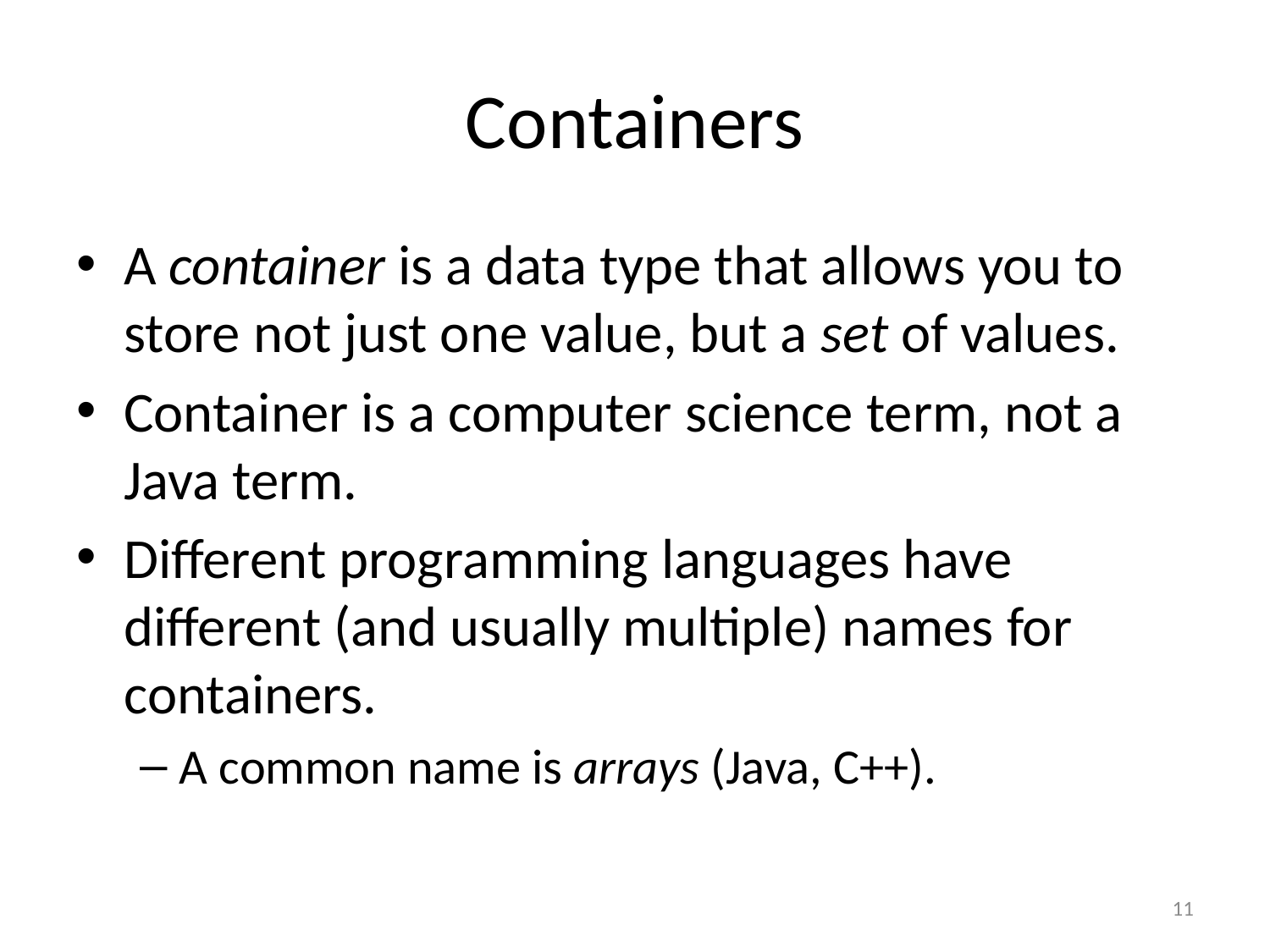

# Containers
A container is a data type that allows you to store not just one value, but a set of values.
Container is a computer science term, not a Java term.
Different programming languages have different (and usually multiple) names for containers.
A common name is arrays (Java, C++).
11